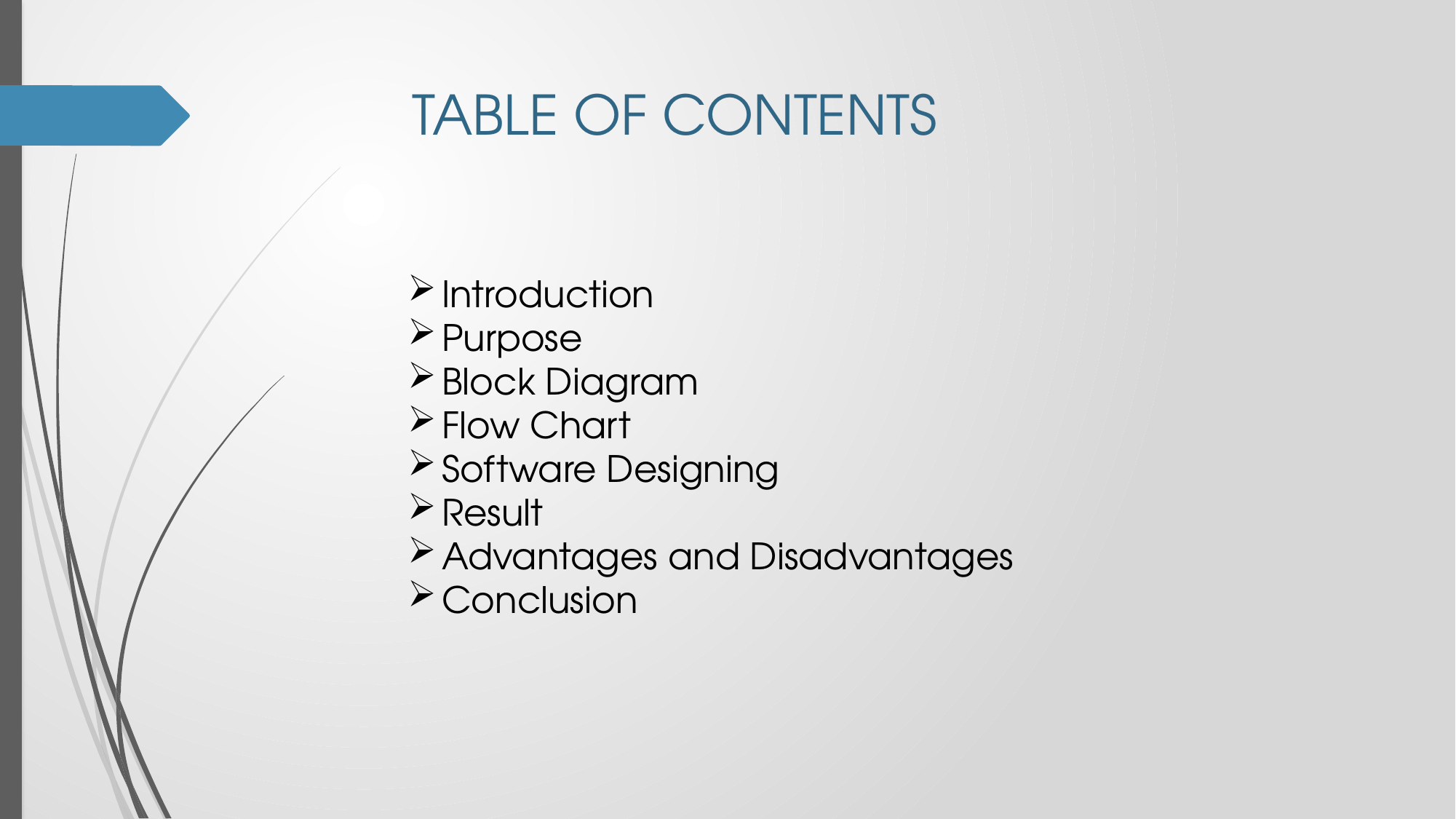

TABLE OF CONTENTS
Introduction
Purpose
Block Diagram
Flow Chart
Software Designing
Result
Advantages and Disadvantages
Conclusion